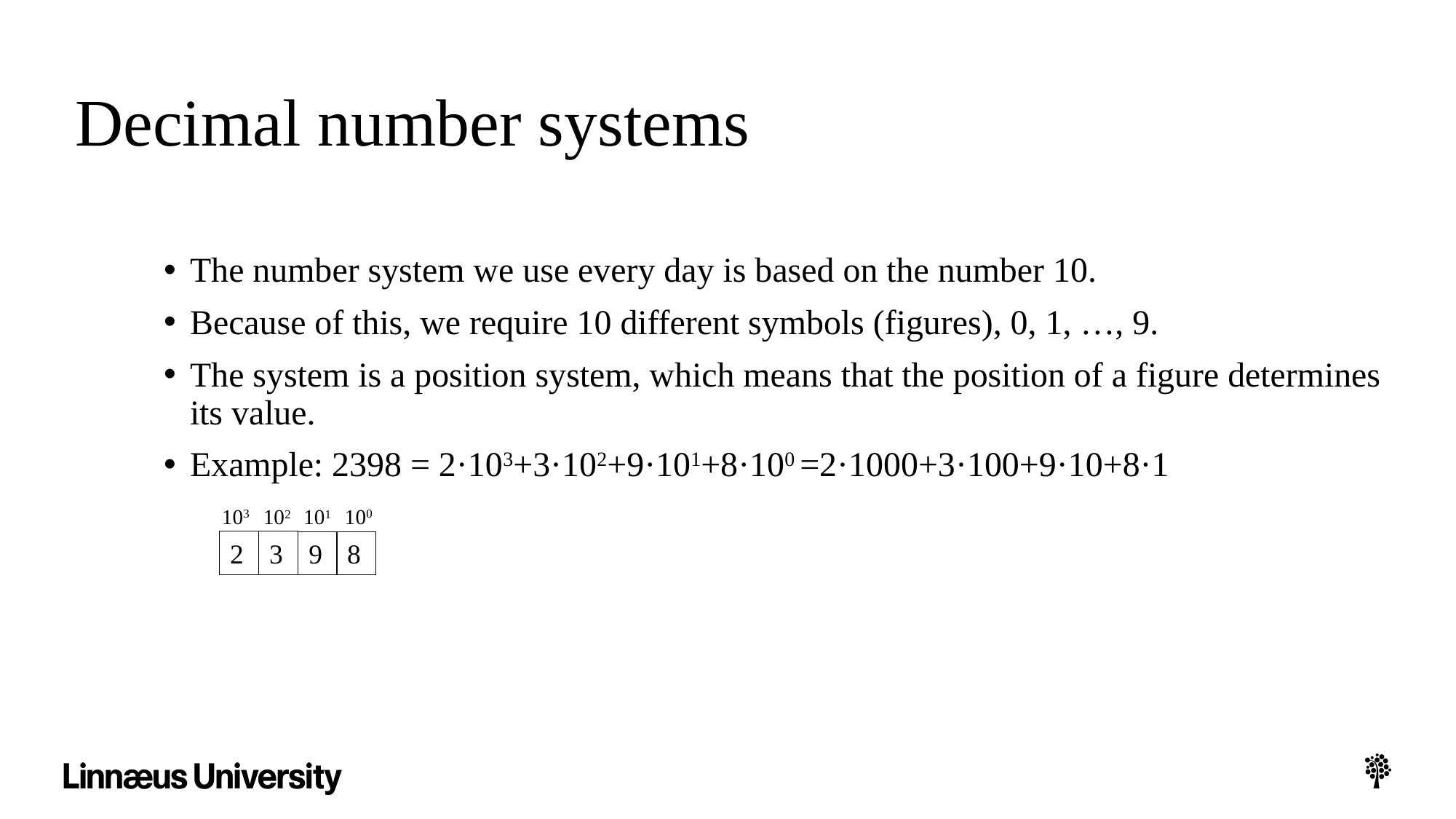

# Decimal number systems
The number system we use every day is based on the number 10.
Because of this, we require 10 different symbols (figures), 0, 1, …, 9.
The system is a position system, which means that the position of a figure determines its value.
Example: 2398 = 2·103+3·102+9·101+8·100 =2·1000+3·100+9·10+8·1

103
100
101
102
2
3
9
8